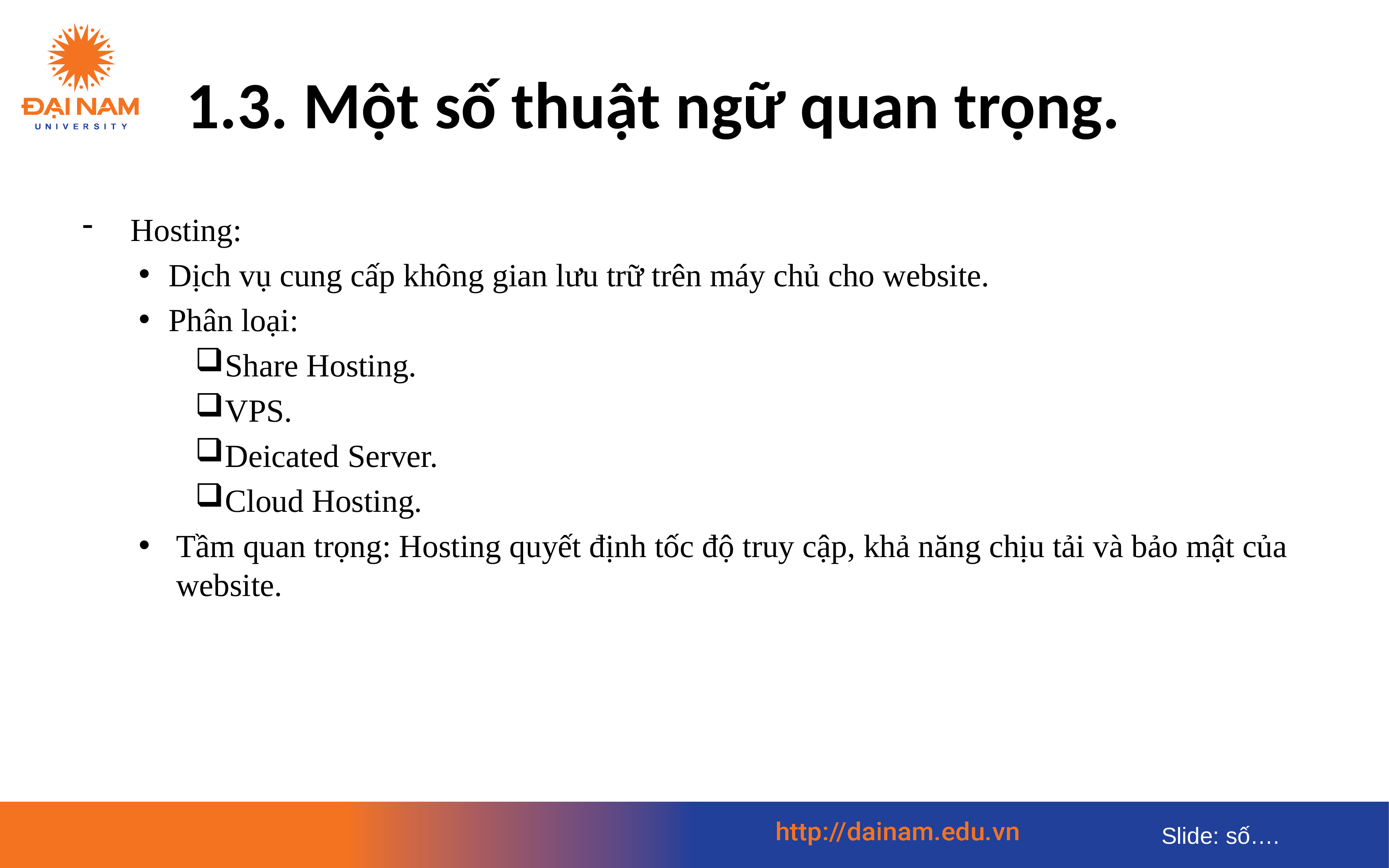

# 1.3. Một số thuật ngữ quan trọng.
Hosting:
Dịch vụ cung cấp không gian lưu trữ trên máy chủ cho website.
Phân loại:
Share Hosting.
VPS.
Deicated Server.
Cloud Hosting.
Tầm quan trọng: Hosting quyết định tốc độ truy cập, khả năng chịu tải và bảo mật của website.